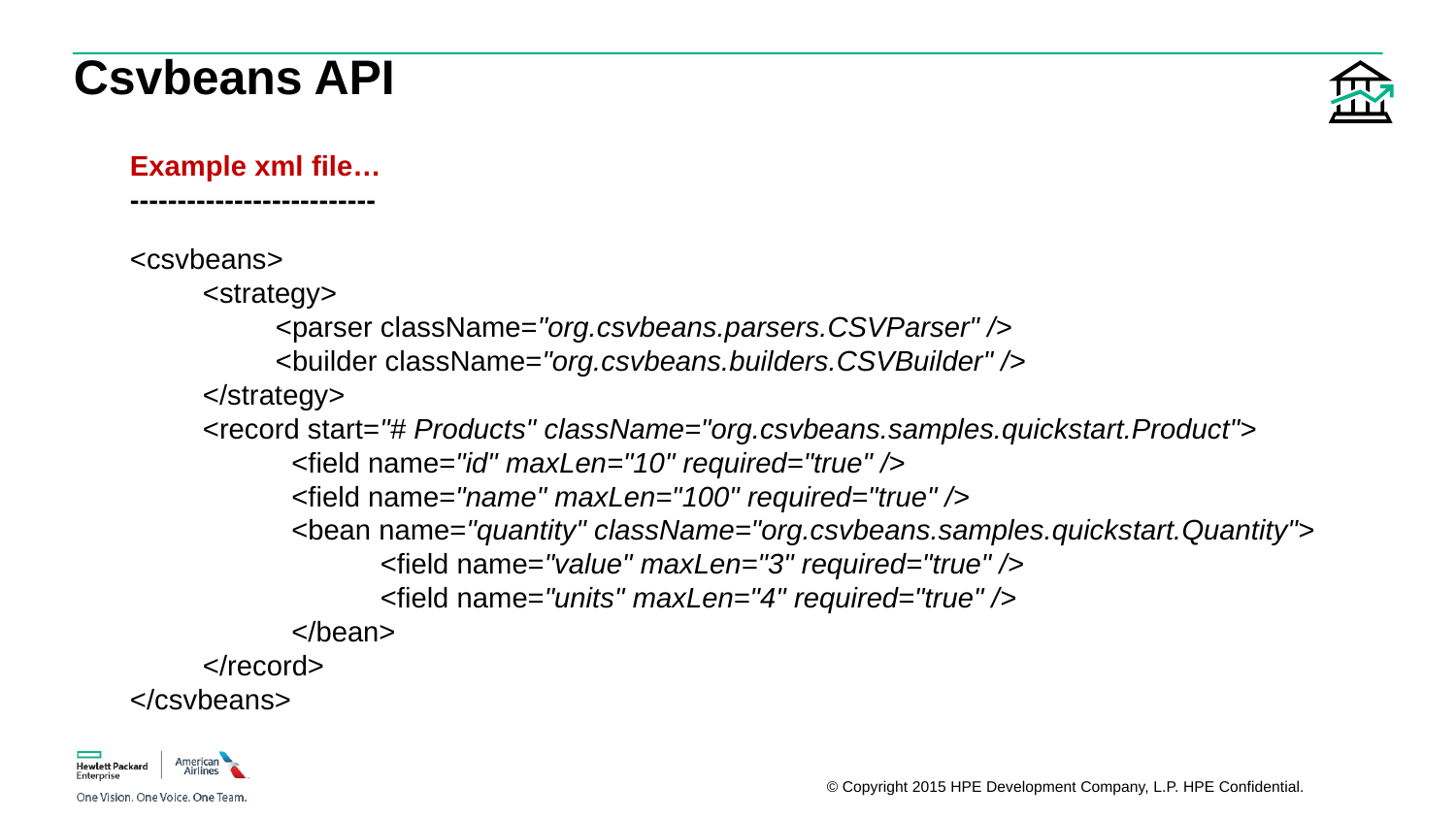

# Csvbeans API

Example xml file…
--------------------------

<csvbeans>
<strategy>
<parser className="org.csvbeans.parsers.CSVParser" />
<builder className="org.csvbeans.builders.CSVBuilder" />
</strategy>
<record start="# Products" className="org.csvbeans.samples.quickstart.Product">
  <field name="id" maxLen="10" required="true" />
  <field name="name" maxLen="100" required="true" />
  <bean name="quantity" className="org.csvbeans.samples.quickstart.Quantity">
    <field name="value" maxLen="3" required="true" />
    <field name="units" maxLen="4" required="true" />
  </bean>
</record>
</csvbeans>